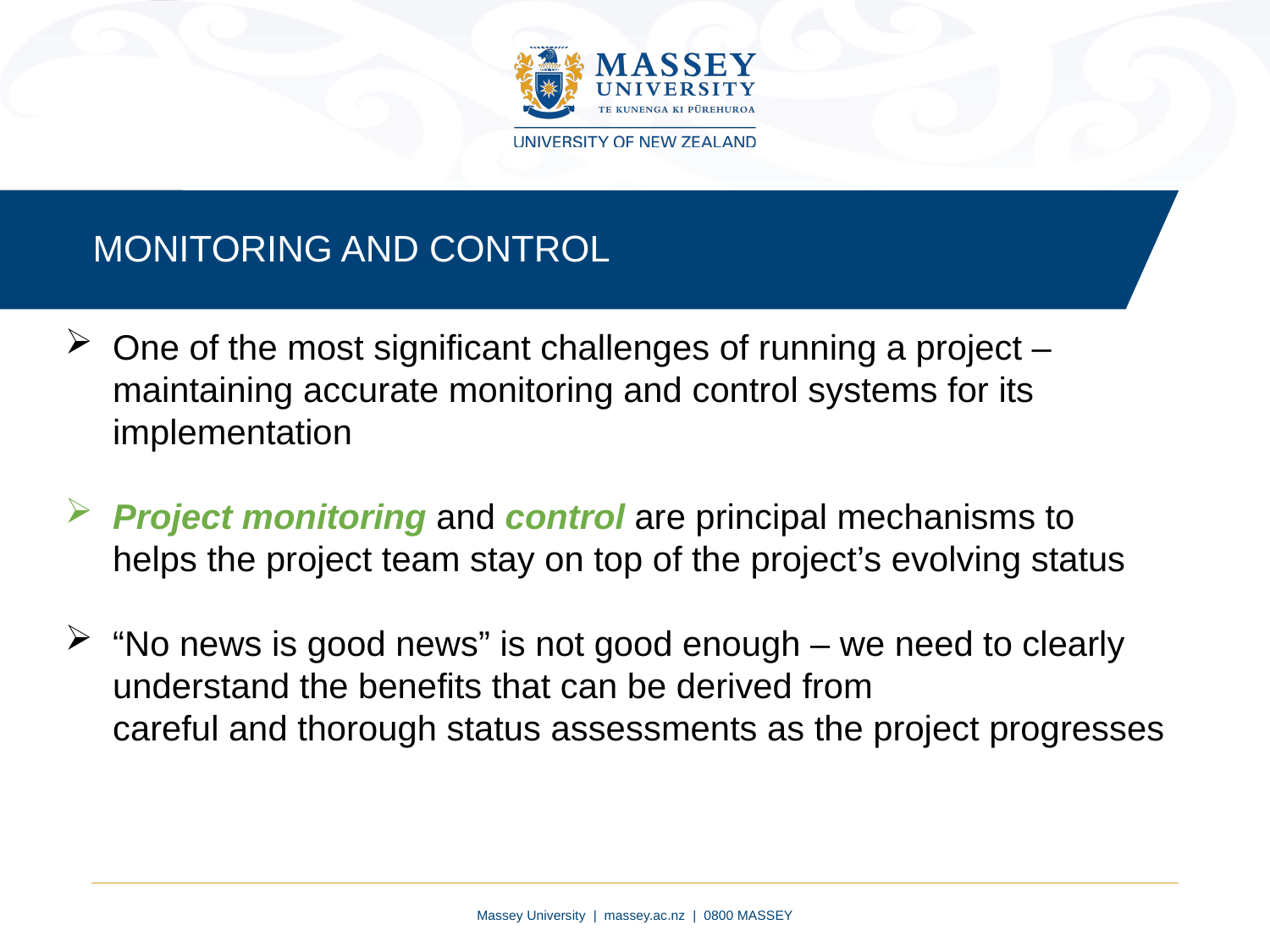

MONITORING AND CONTROL
One of the most significant challenges of running a project – maintaining accurate monitoring and control systems for its implementation

Project monitoring and control are principal mechanisms to helps the project team stay on top of the project’s evolving status

“No news is good news” is not good enough – we need to clearly understand the benefits that can be derived from
careful and thorough status assessments as the project progresses